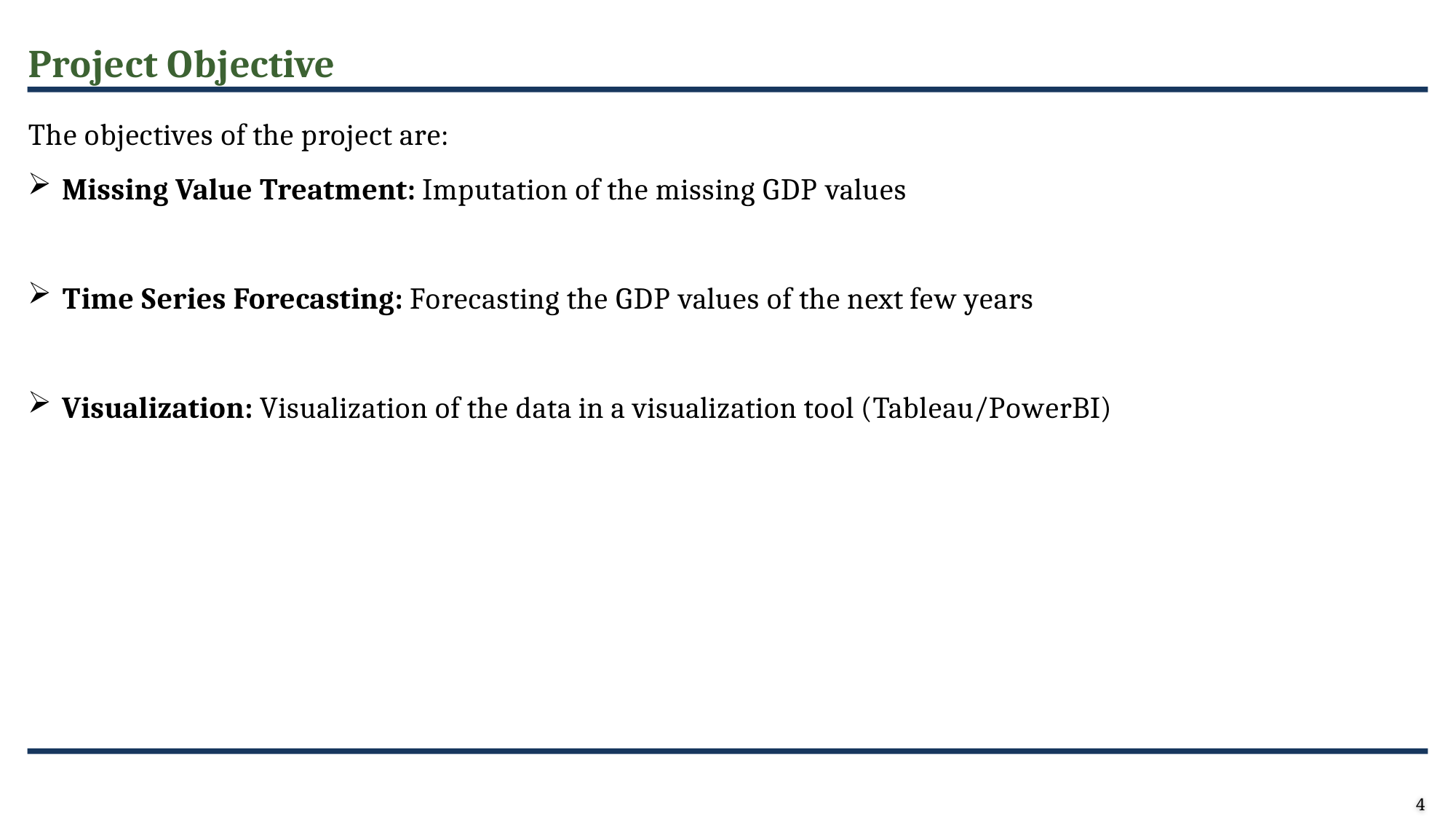

Project Objective
The objectives of the project are:
Missing Value Treatment: Imputation of the missing GDP values

Time Series Forecasting: Forecasting the GDP values of the next few years

Visualization: Visualization of the data in a visualization tool (Tableau/PowerBI)